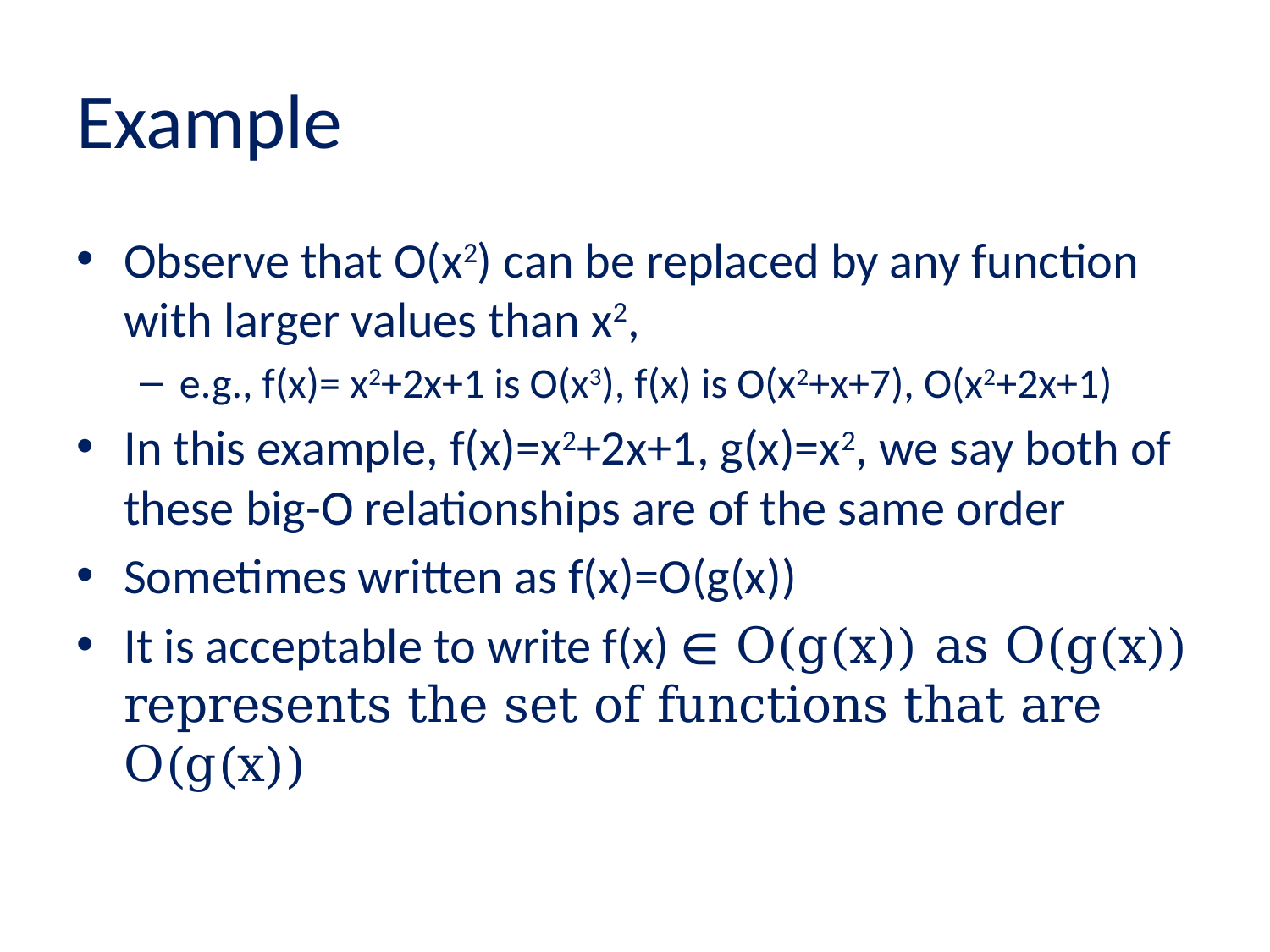

# Example
Observe that O(x2) can be replaced by any function with larger values than x2,
e.g., f(x)= x2+2x+1 is O(x3), f(x) is O(x2+x+7), O(x2+2x+1)
In this example, f(x)=x2+2x+1, g(x)=x2, we say both of these big-O relationships are of the same order
Sometimes written as f(x)=O(g(x))
It is acceptable to write f(x) ∈ O(g(x)) as O(g(x)) represents the set of functions that are O(g(x))
42